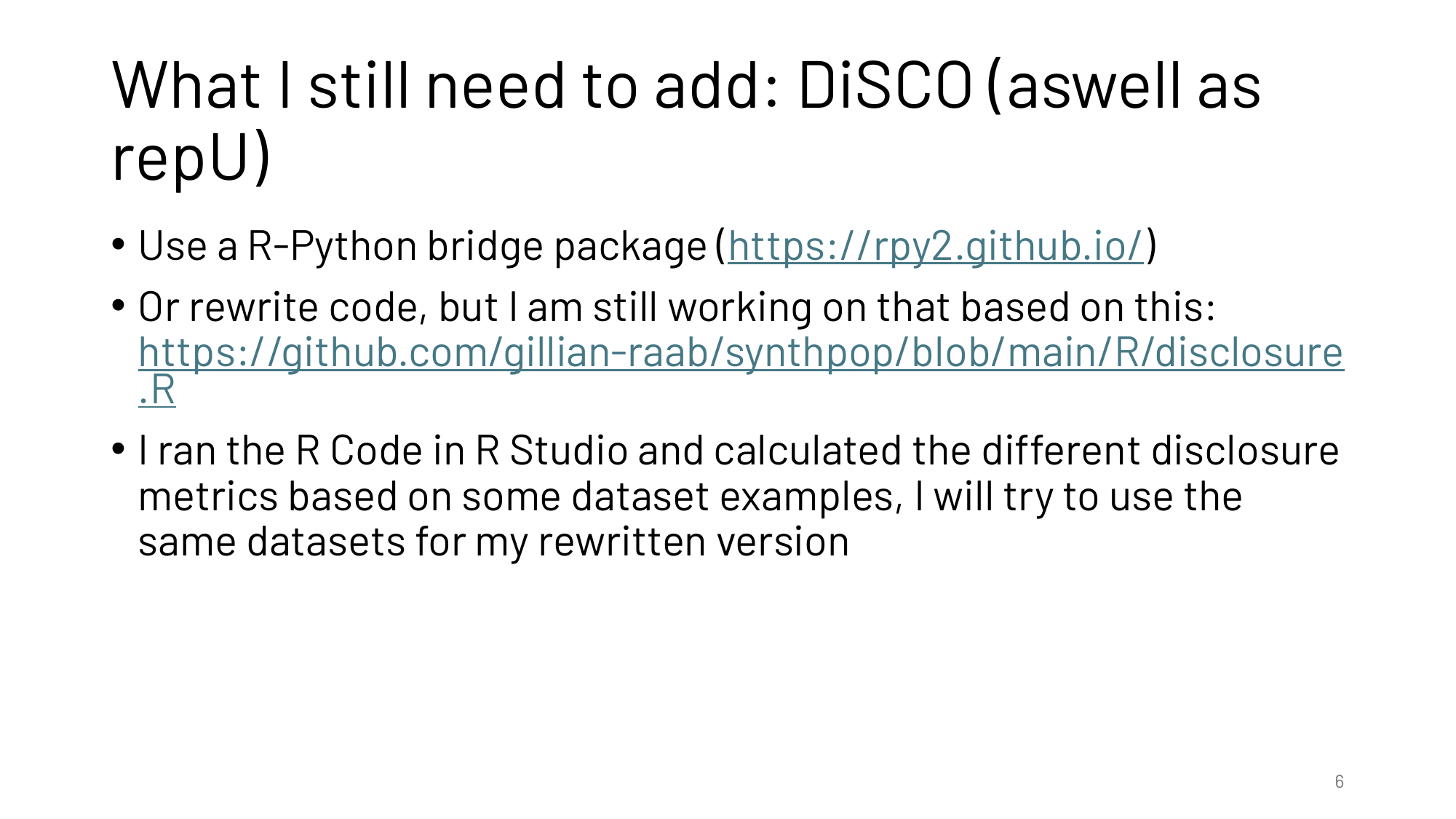

# What I still need to add: DiSCO (aswell as repU)
Use a R-Python bridge package (https://rpy2.github.io/)
Or rewrite code, but I am still working on that based on this: https://github.com/gillian-raab/synthpop/blob/main/R/disclosure.R
I ran the R Code in R Studio and calculated the different disclosure metrics based on some dataset examples, I will try to use the same datasets for my rewritten version

6